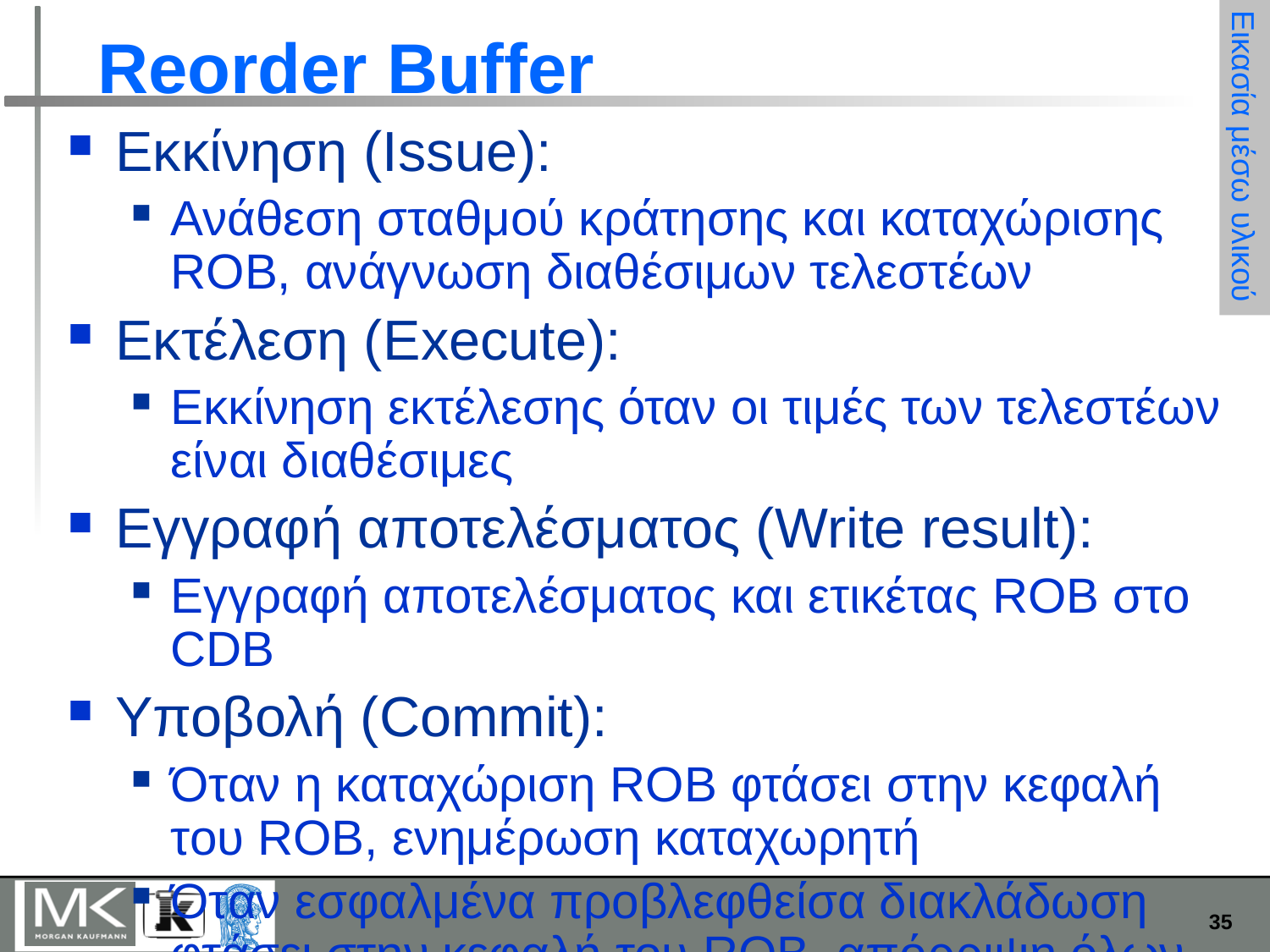

# Reorder Buffer
Εκκίνηση (Issue):
Ανάθεση σταθμού κράτησης και καταχώρισης ROB, ανάγνωση διαθέσιμων τελεστέων
Εκτέλεση (Execute):
Εκκίνηση εκτέλεσης όταν οι τιμές των τελεστέων είναι διαθέσιμες
Εγγραφή αποτελέσματος (Write result):
Εγγραφή αποτελέσματος και ετικέτας ROB στο CDB
Υποβολή (Commit):
Όταν η καταχώριση ROB φτάσει στην κεφαλή του ROB, ενημέρωση καταχωρητή
Όταν εσφαλμένα προβλεφθείσα διακλάδωση φτάσει στην κεφαλή του ROB, απόρριψη όλων των καταχωρίσεων
Εικασία μέσω υλικού